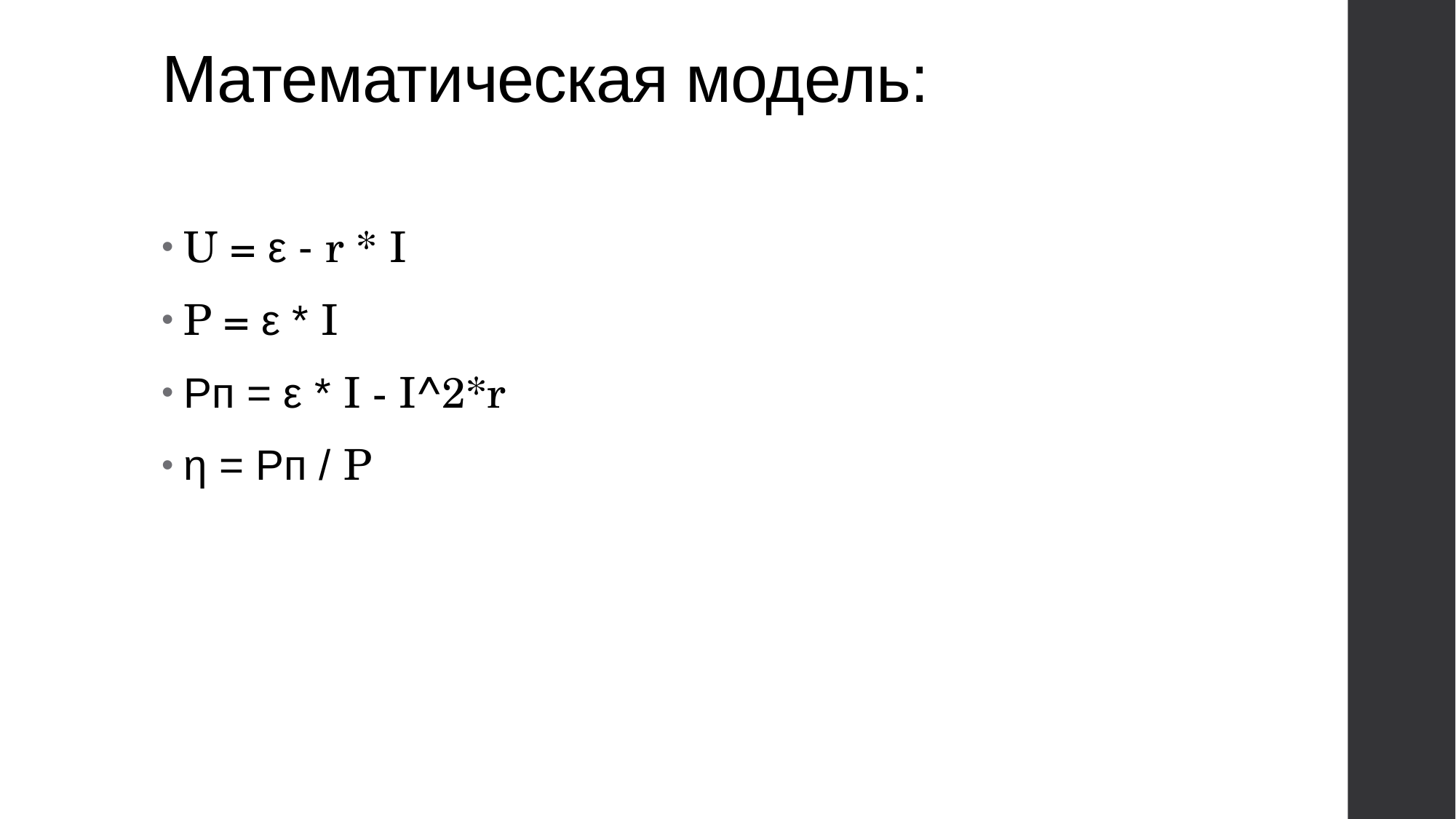

# Математическая модель:
U = ε - r * I
P = ε * I
Pп = ε * I - I^2*r
η = Pп / P